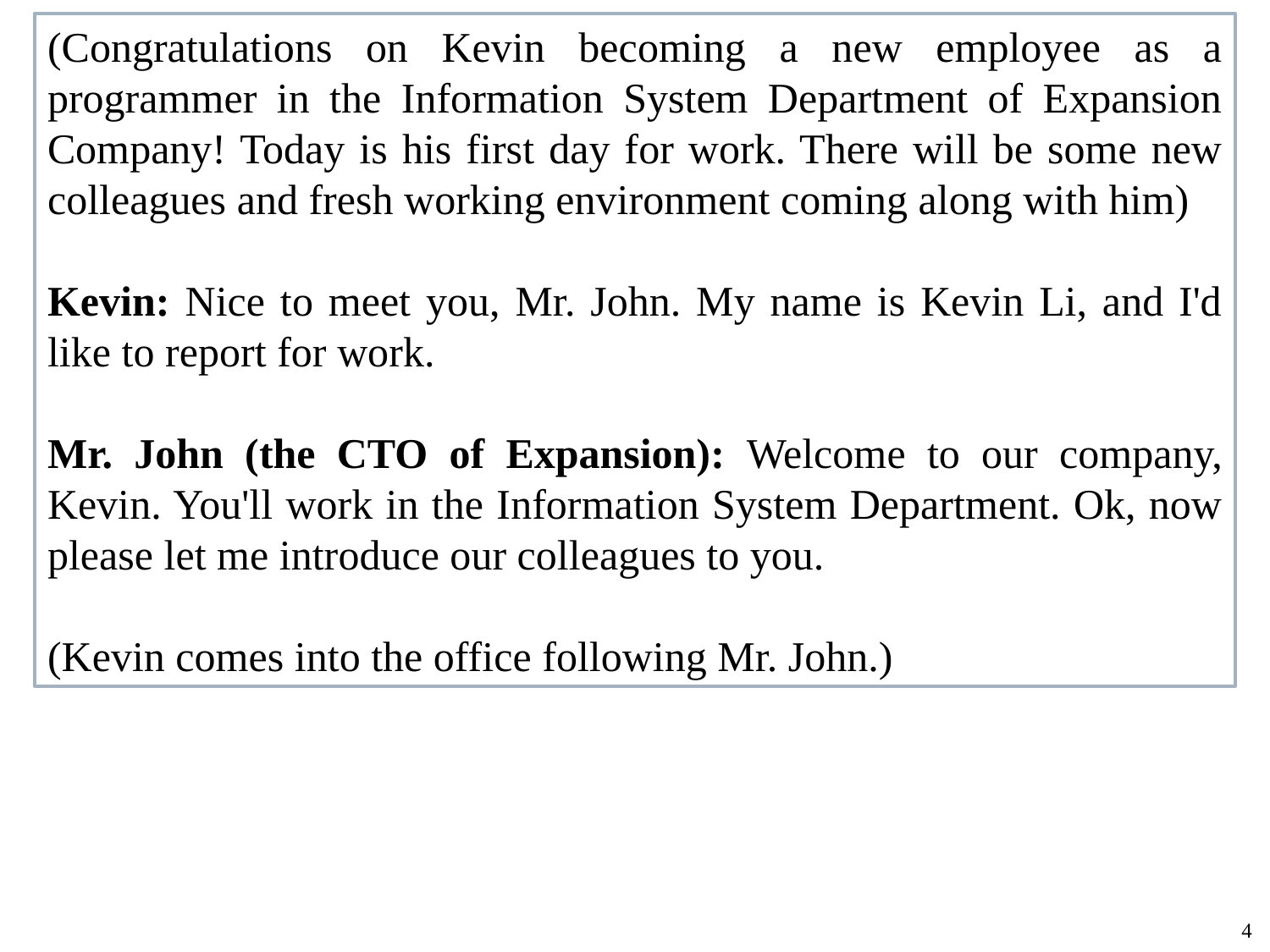

(Congratulations on Kevin becoming a new employee as a programmer in the Information System Department of Expansion Company! Today is his first day for work. There will be some new colleagues and fresh working environment coming along with him)

Kevin: Nice to meet you, Mr. John. My name is Kevin Li, and I'd like to report for work.

Mr. John (the CTO of Expansion): Welcome to our company, Kevin. You'll work in the Information System Department. Ok, now please let me introduce our colleagues to you.

(Kevin comes into the office following Mr. John.)
4